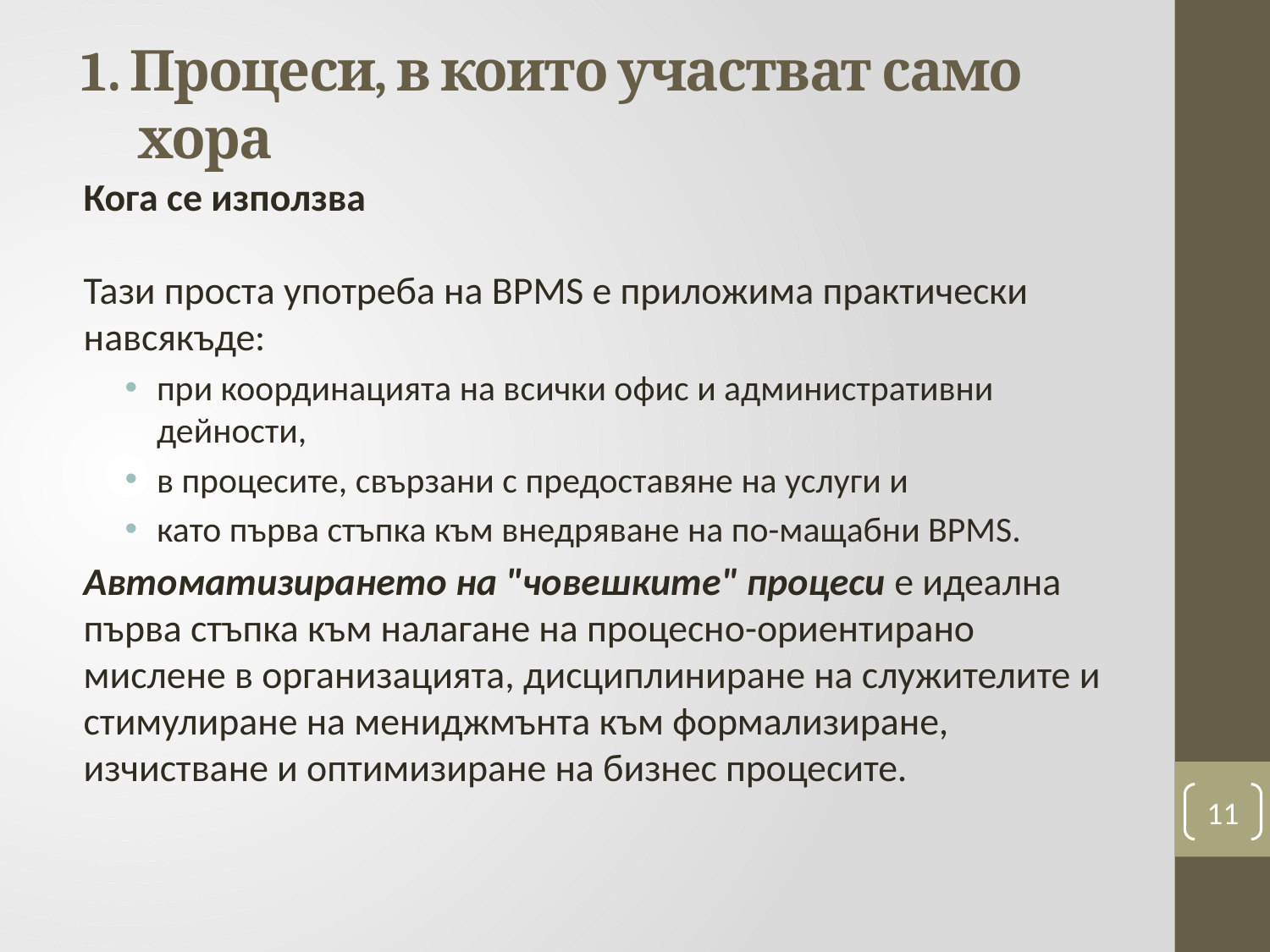

# 1. Процеси, в които участват само хора
Кога се използва
Тази проста употреба на BPMS е приложима практически навсякъде:
при координацията на всички офис и административни дейности,
в процесите, свързани с предоставяне на услуги и
като първа стъпка към внедряване на по-мащабни BPMS.
Автоматизирането на "човешките" процеси е идеална първа стъпка към налагане на процесно-ориентирано мислене в организацията, дисциплиниране на служителите и стимулиране на мениджмънта към формализиране, изчистване и оптимизиране на бизнес процесите.
11